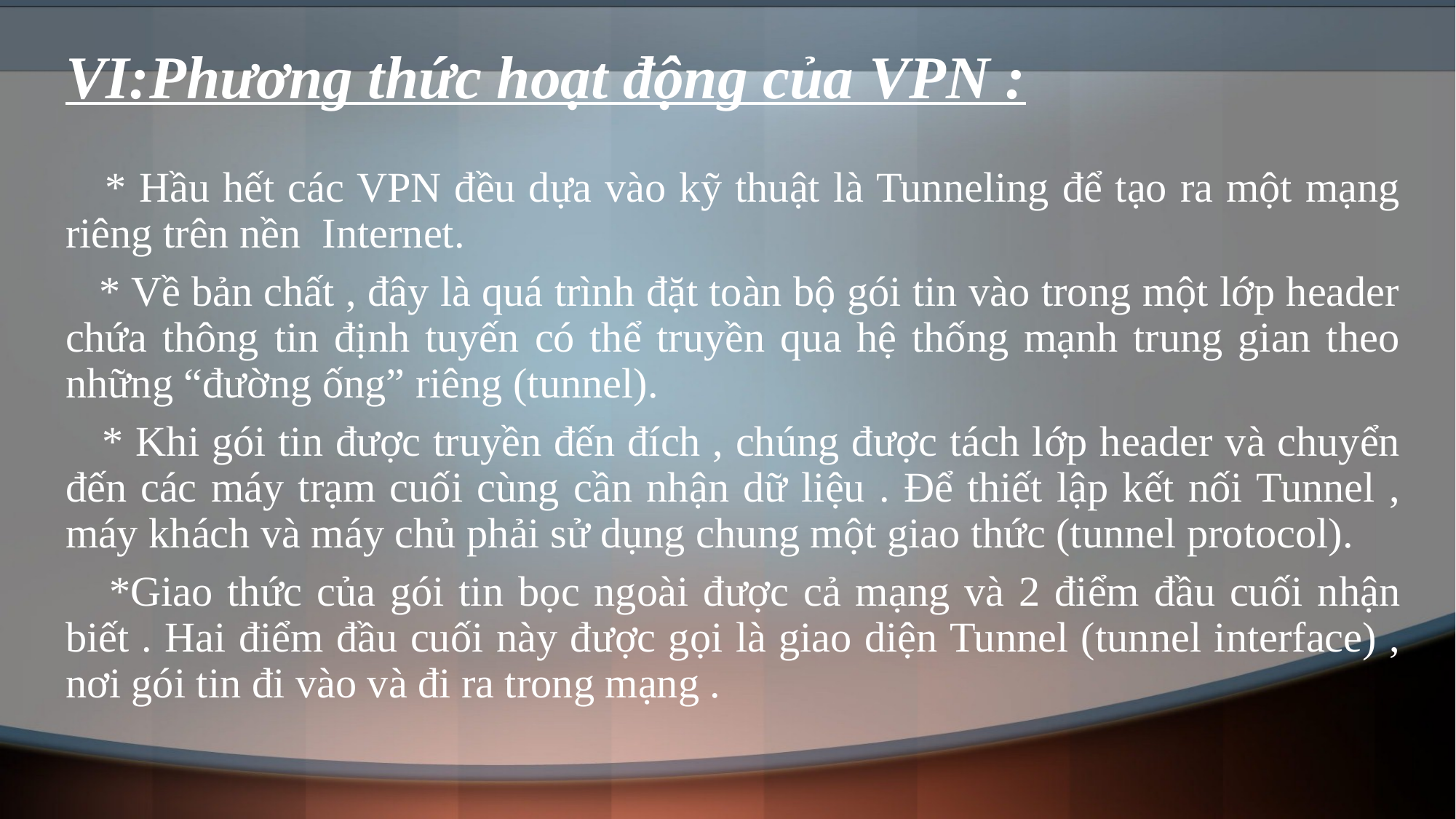

# VI:Phương thức hoạt động của VPN :
   * Hầu hết các VPN đều dựa vào kỹ thuật là Tunneling để tạo ra một mạng riêng trên nền  Internet.
   * Về bản chất , đây là quá trình đặt toàn bộ gói tin vào trong một lớp header chứa thông tin định tuyến có thể truyền qua hệ thống mạnh trung gian theo những “đường ống” riêng (tunnel).
   * Khi gói tin được truyền đến đích , chúng được tách lớp header và chuyển đến các máy trạm cuối cùng cần nhận dữ liệu . Để thiết lập kết nối Tunnel , máy khách và máy chủ phải sử dụng chung một giao thức (tunnel protocol).
   *Giao thức của gói tin bọc ngoài được cả mạng và 2 điểm đầu cuối nhận biết . Hai điểm đầu cuối này được gọi là giao diện Tunnel (tunnel interface) , nơi gói tin đi vào và đi ra trong mạng .